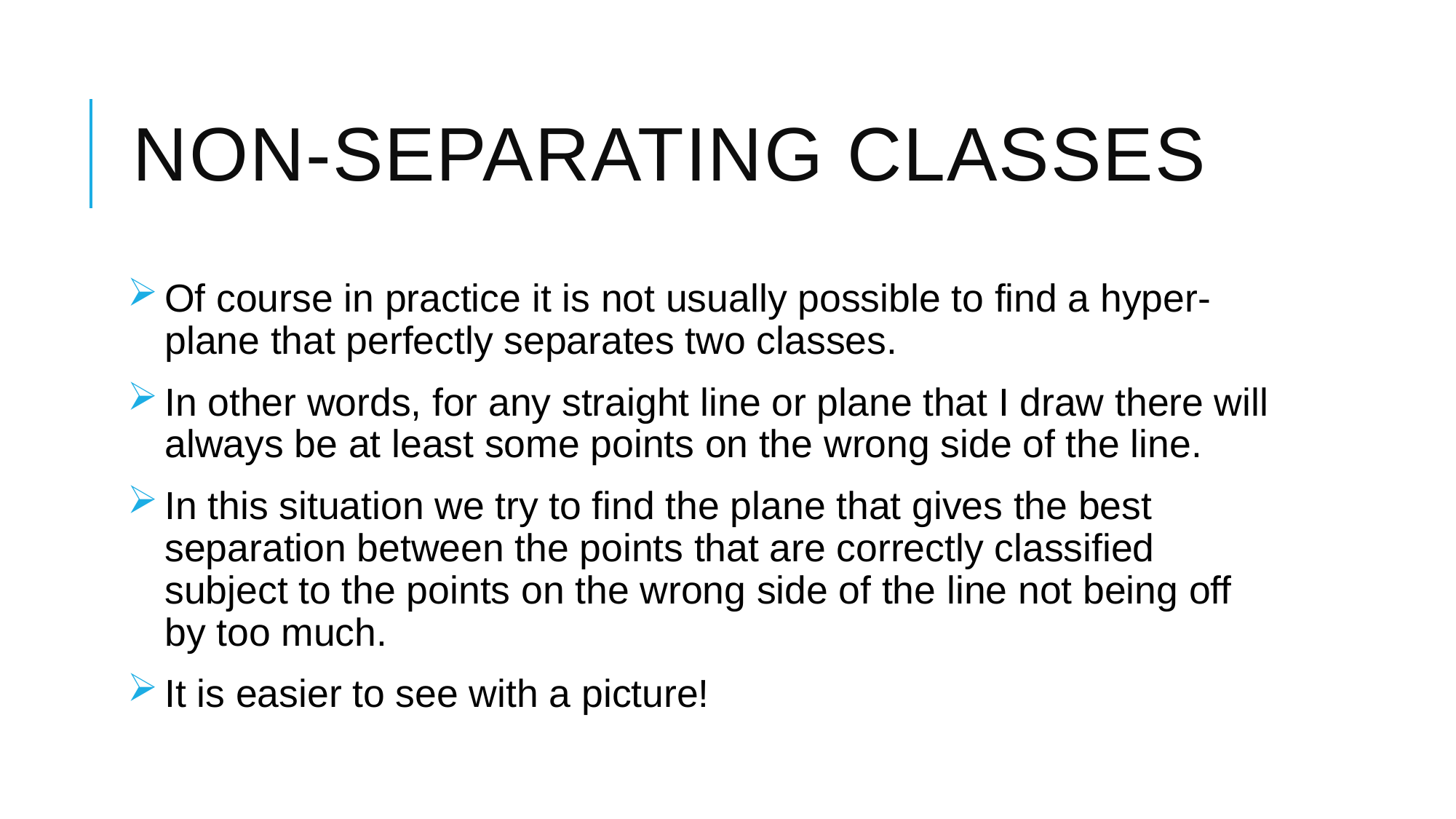

# Non-Separating Classes
Of course in practice it is not usually possible to find a hyper-plane that perfectly separates two classes.
In other words, for any straight line or plane that I draw there will always be at least some points on the wrong side of the line.
In this situation we try to find the plane that gives the best separation between the points that are correctly classified subject to the points on the wrong side of the line not being off by too much.
It is easier to see with a picture!